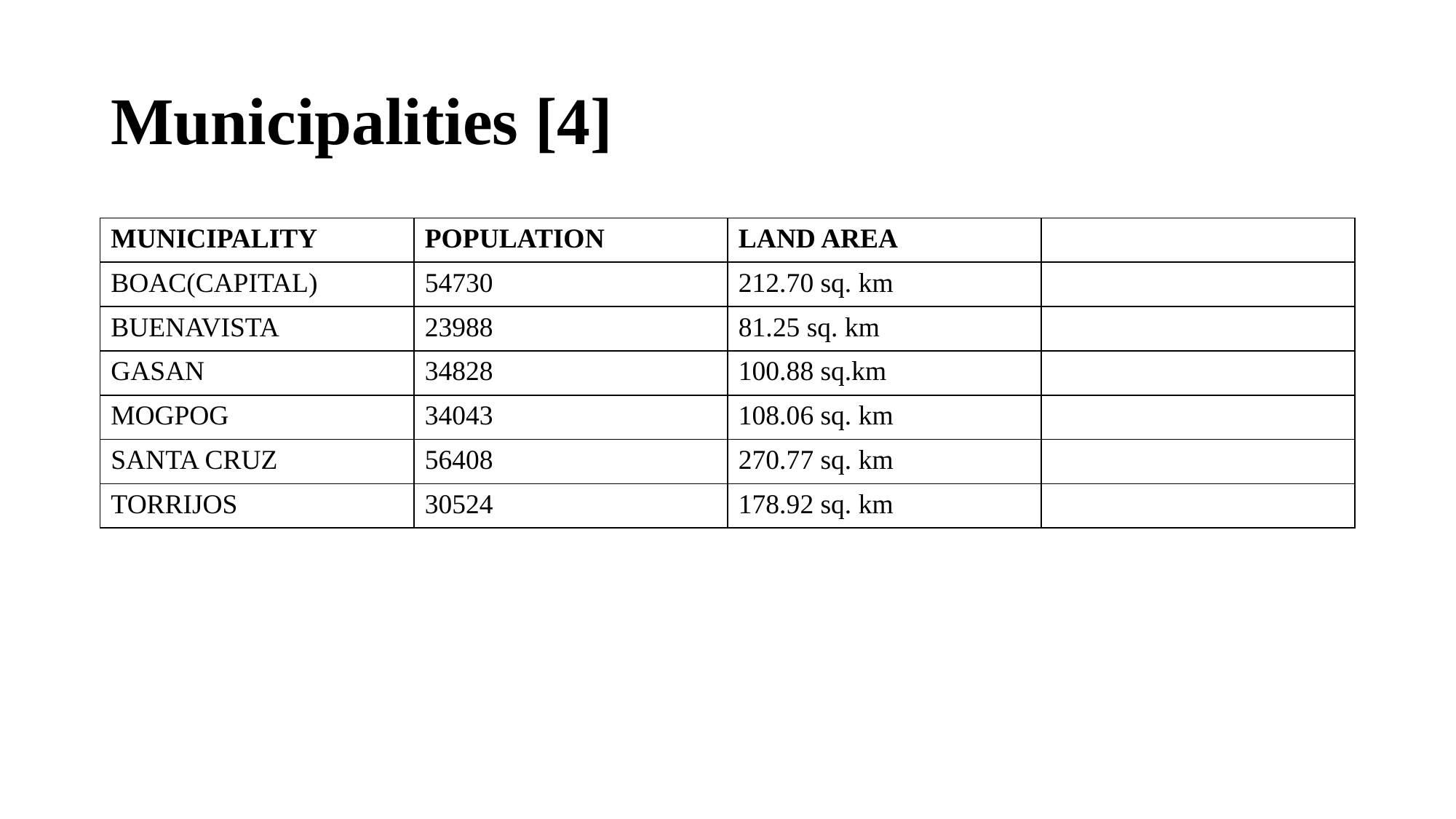

# Municipalities [4]
| MUNICIPALITY | POPULATION | LAND AREA |  |
| --- | --- | --- | --- |
| BOAC(CAPITAL) | 54730 | 212.70 sq. km |  |
| BUENAVISTA | 23988 | 81.25 sq. km |  |
| GASAN | 34828 | 100.88 sq.km |  |
| MOGPOG | 34043 | 108.06 sq. km |  |
| SANTA CRUZ | 56408 | 270.77 sq. km |  |
| TORRIJOS | 30524 | 178.92 sq. km |  |